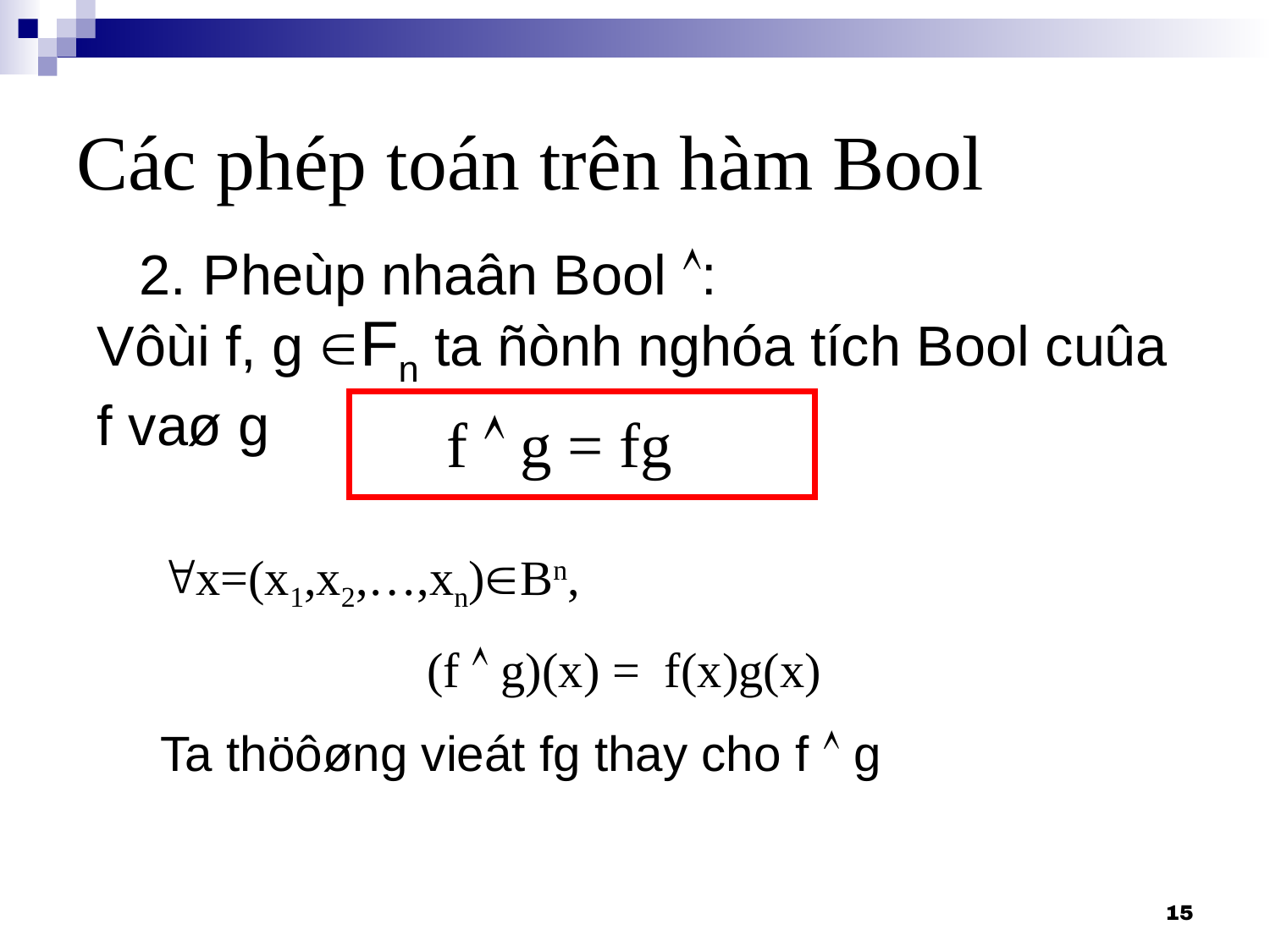

# Các phép toán trên hàm Bool
Pheùp nhaân Bool ∧:
Vôùi f, g ∈Fn ta ñònh nghóa tích Bool cuûa f vaø g

f ∧ g = fg
∀x=(x1,x2,…,xn)∈Bn,
		 (f ∧ g)(x) =  f(x)g(x)
Ta thöôøng vieát fg thay cho f ∧ g

15